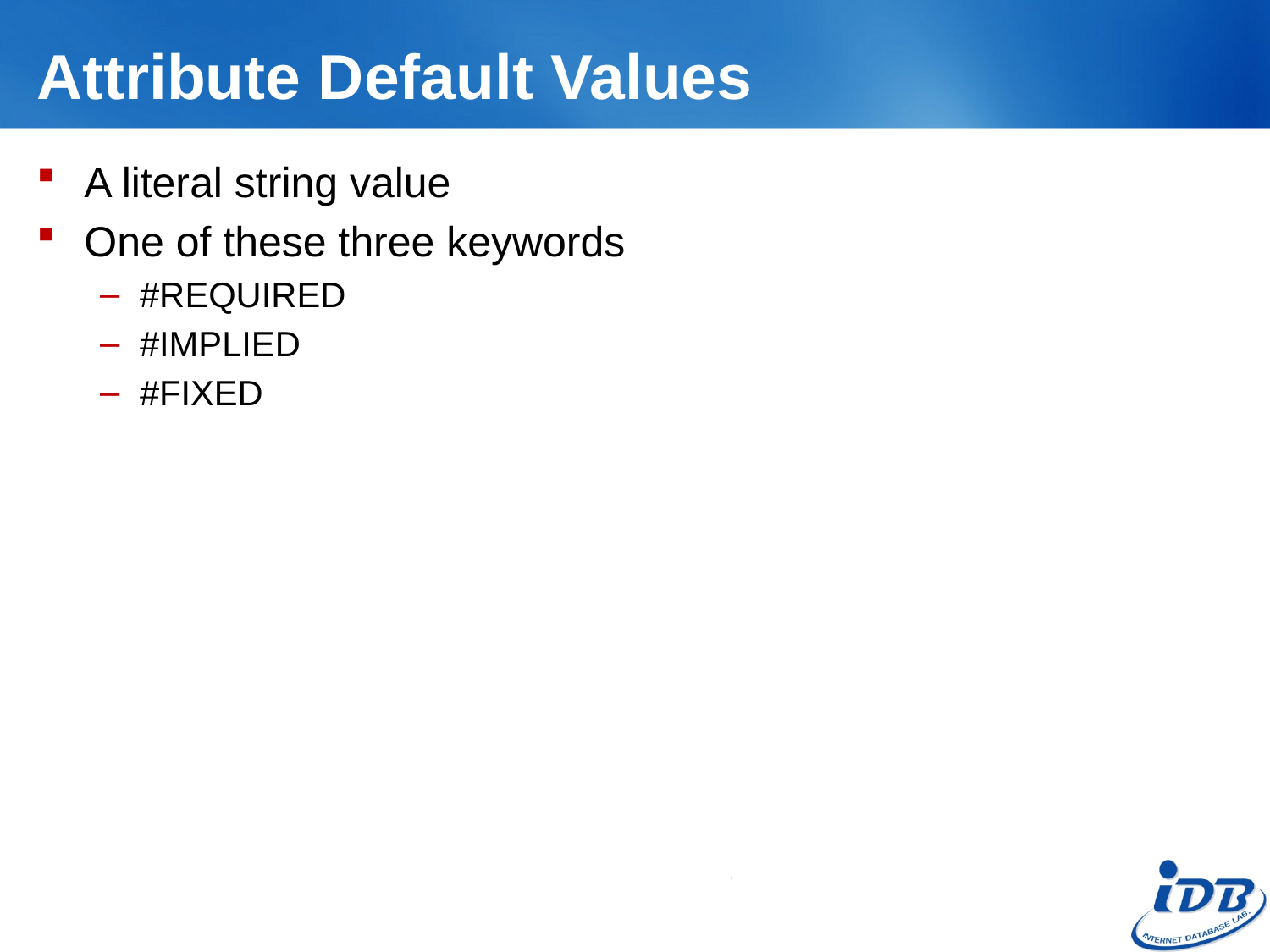

# Attribute Default Values
A literal string value
One of these three keywords
#REQUIRED
#IMPLIED
#FIXED